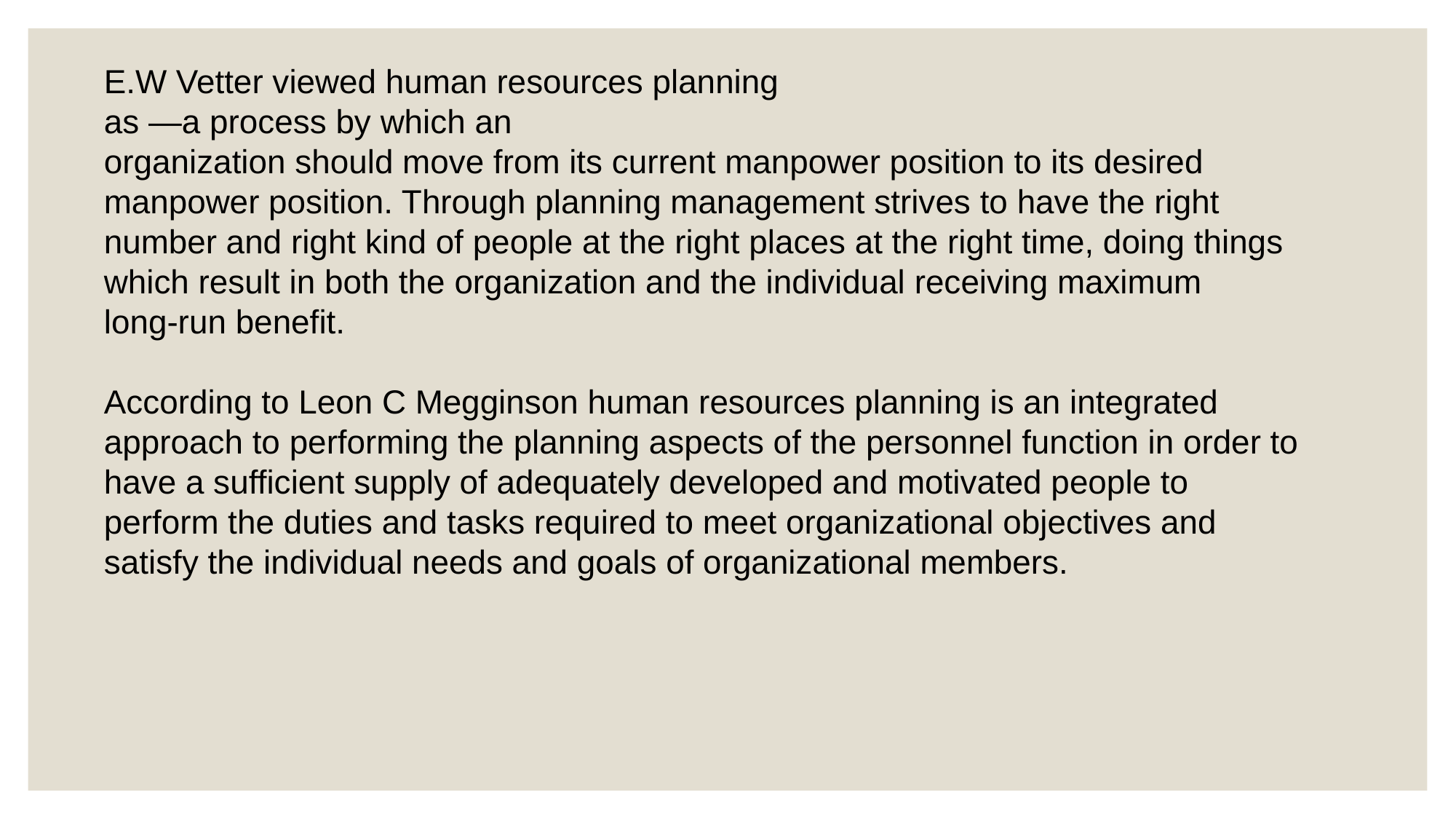

E.W Vetter viewed human resources planning
as ―a process by which an
organization should move from its current manpower position to its desired
manpower position. Through planning management strives to have the right
number and right kind of people at the right places at the right time, doing things
which result in both the organization and the individual receiving maximum
long-run benefit.

According to Leon C Megginson human resources planning is an integrated
approach to performing the planning aspects of the personnel function in order to
have a sufficient supply of adequately developed and motivated people to
perform the duties and tasks required to meet organizational objectives and
satisfy the individual needs and goals of organizational members.